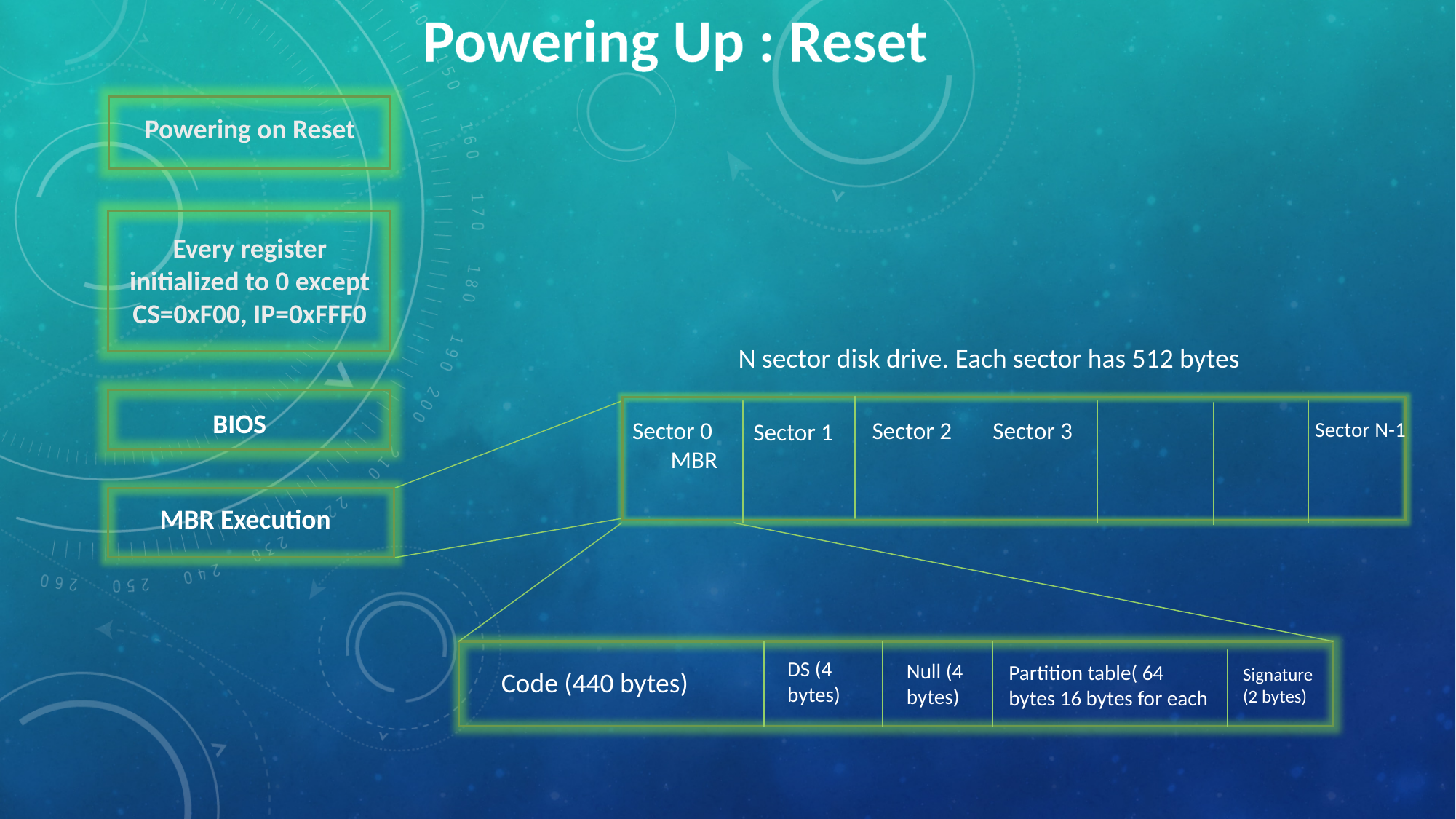

Powering Up : Reset

Powering on Reset

Every register initialized to 0 except
CS=0xF00, IP=0xFFF0
N sector disk drive. Each sector has 512 bytes

BIOS
Sector 0           MBR
Sector 2
Sector 3
Sector N-1
Sector 1

MBR Execution

DS (4 bytes)
Null (4 bytes)
Partition table( 64 bytes 16 bytes for each
Signature (2 bytes)
Code (440 bytes)